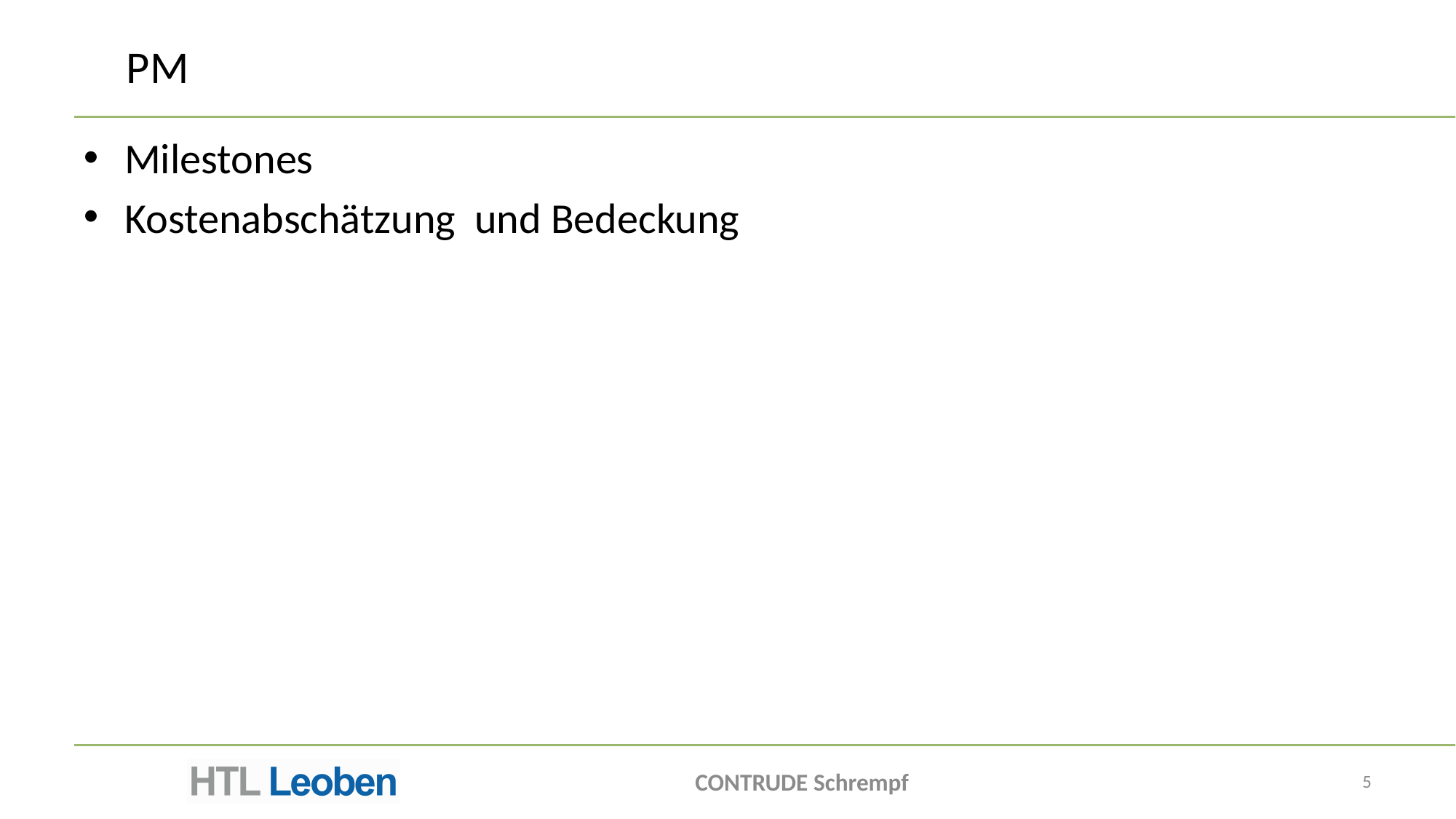

# PM
Milestones
Kostenabschätzung  und Bedeckung
CONTRUDE Schrempf
5